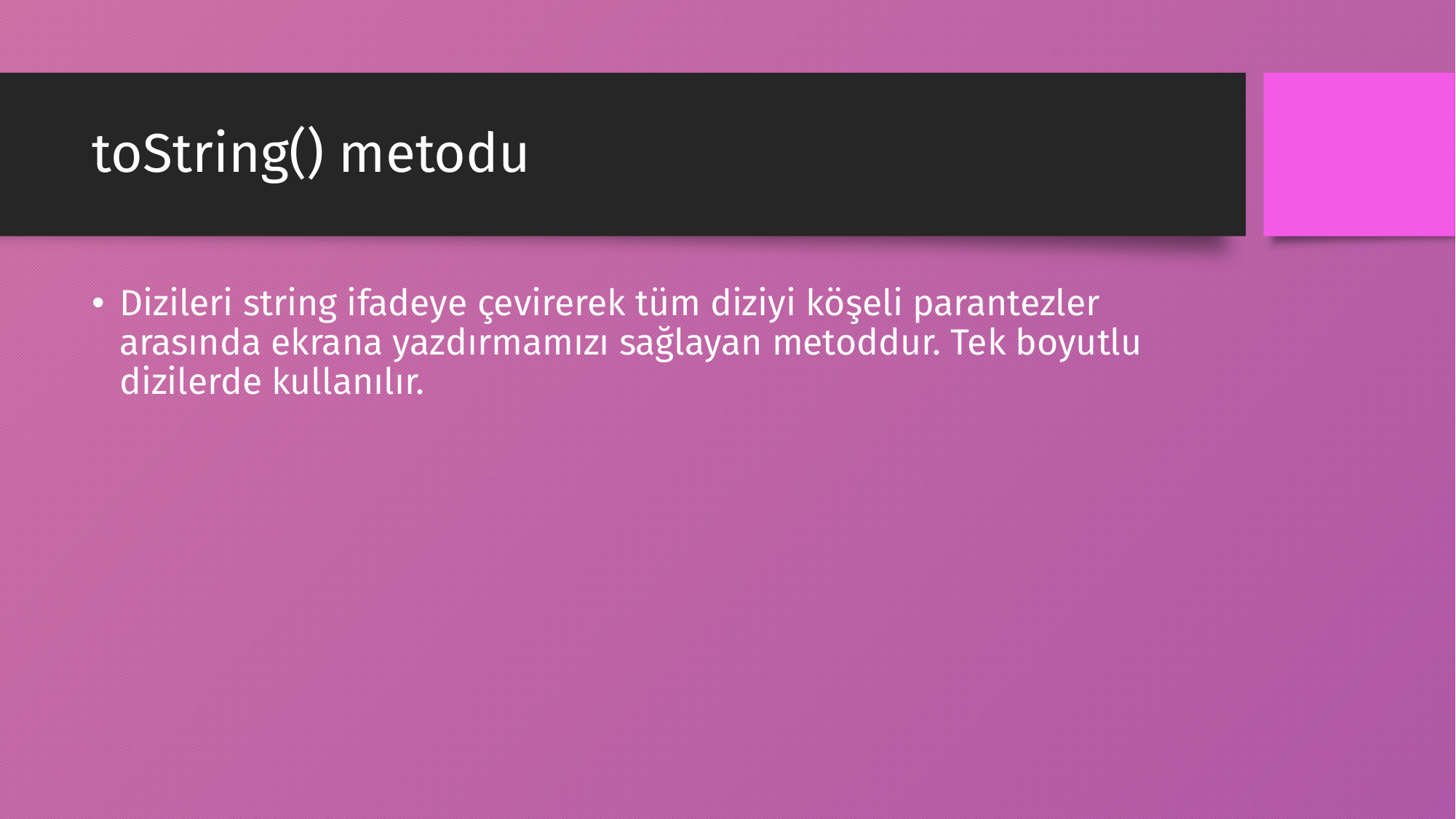

# toString() metodu
Dizileri string ifadeye çevirerek tüm diziyi köşeli parantezler arasında ekrana yazdırmamızı sağlayan metoddur. Tek boyutlu dizilerde kullanılır.